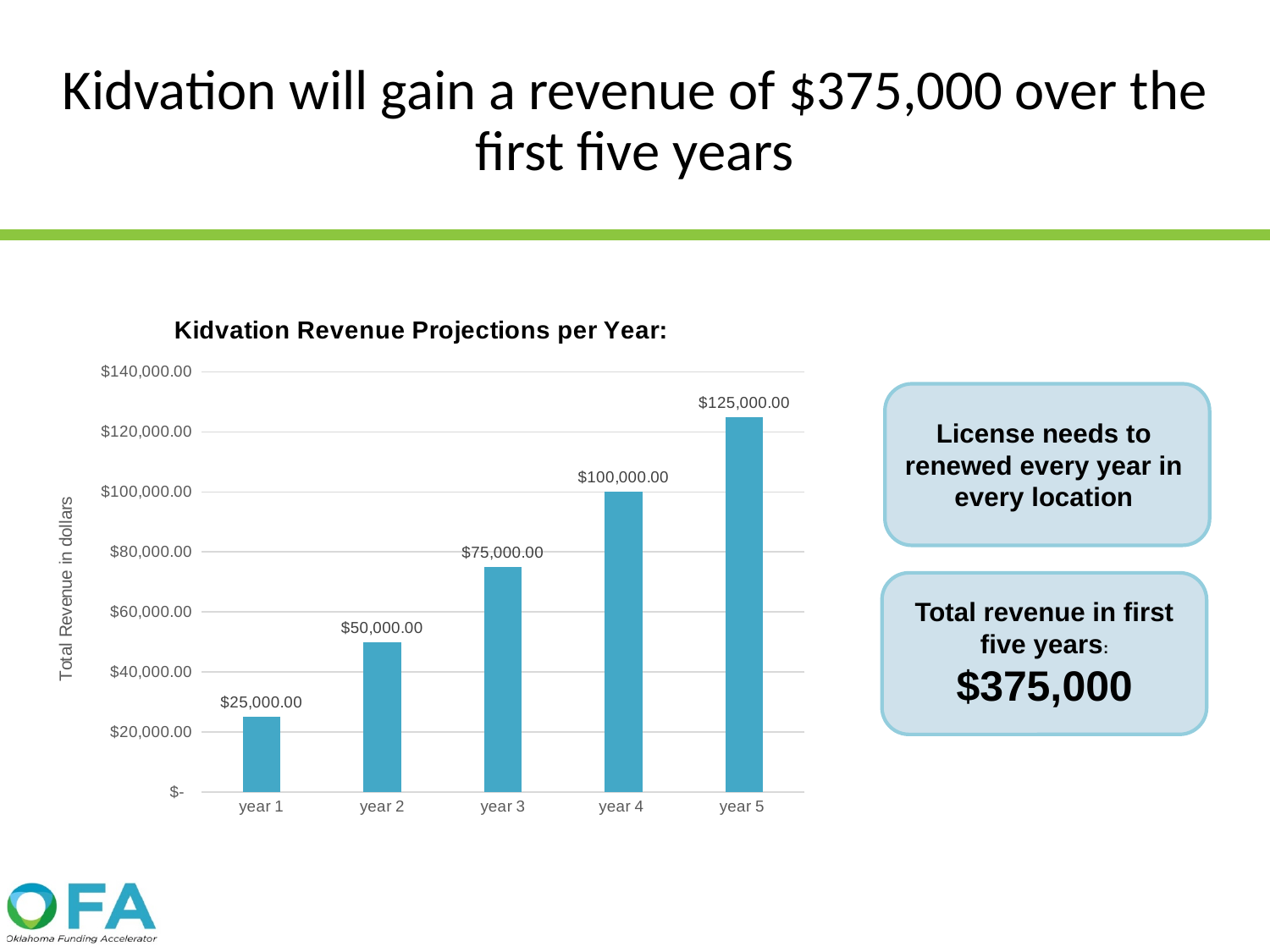

# Kidvation will gain a revenue of $375,000 over the first five years

### Chart: Kidvation Revenue Projections per Year:

| Category | Revenue per year:  |
|---|---|
| year 1 | 25000.0 |
| year 2 | 50000.0 |
| year 3 | 75000.0 |
| year 4  | 100000.0 |
| year 5  | 125000.0 |
License needs to renewed every year in every location

Total revenue in first five years:
$375,000